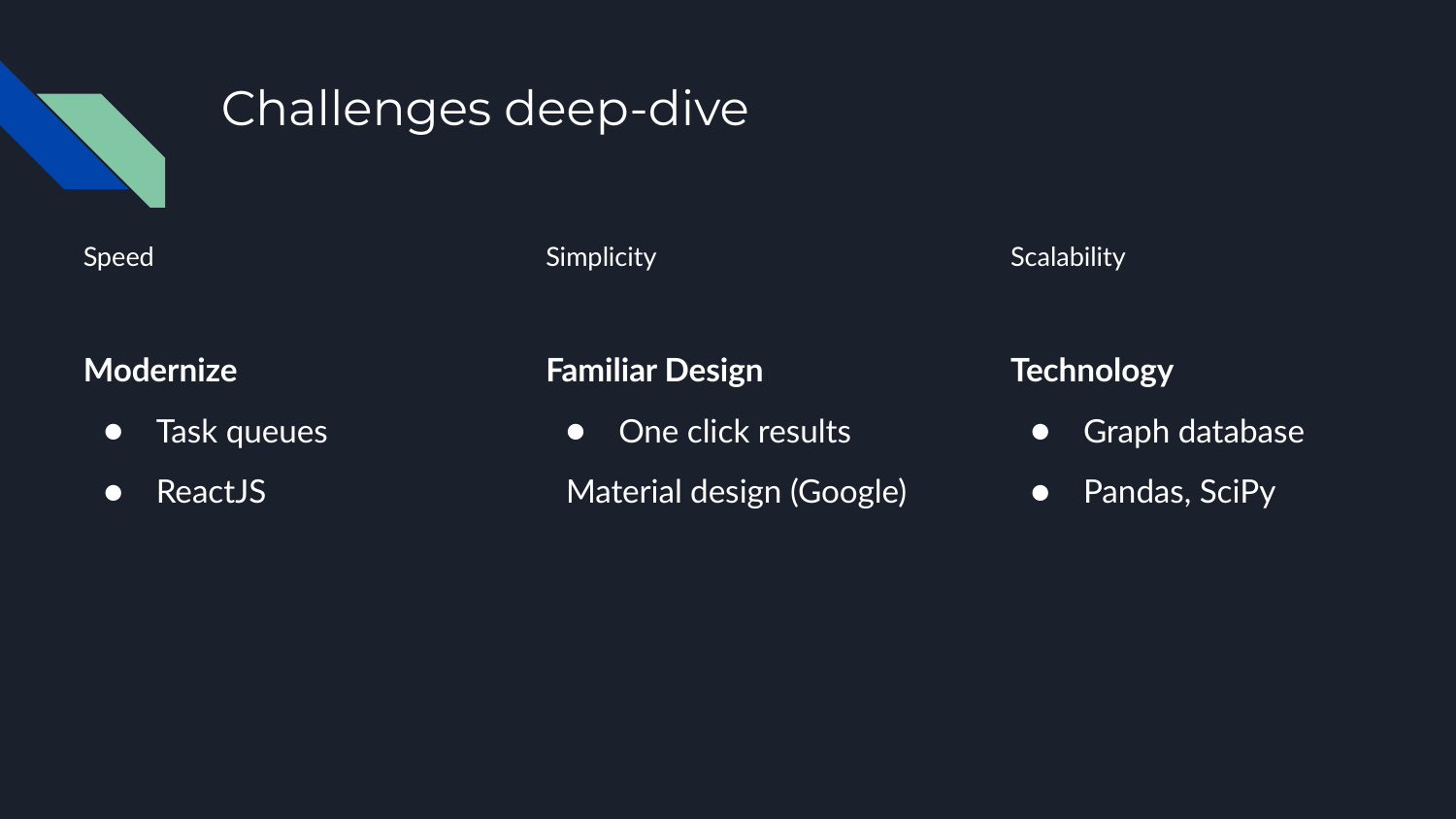

# Challenges deep-dive

Speed
Simplicity
Scalability
Modernize
Task queues
ReactJS
Familiar Design
One click results
Material design (Google)
Technology
Graph database
Pandas, SciPy